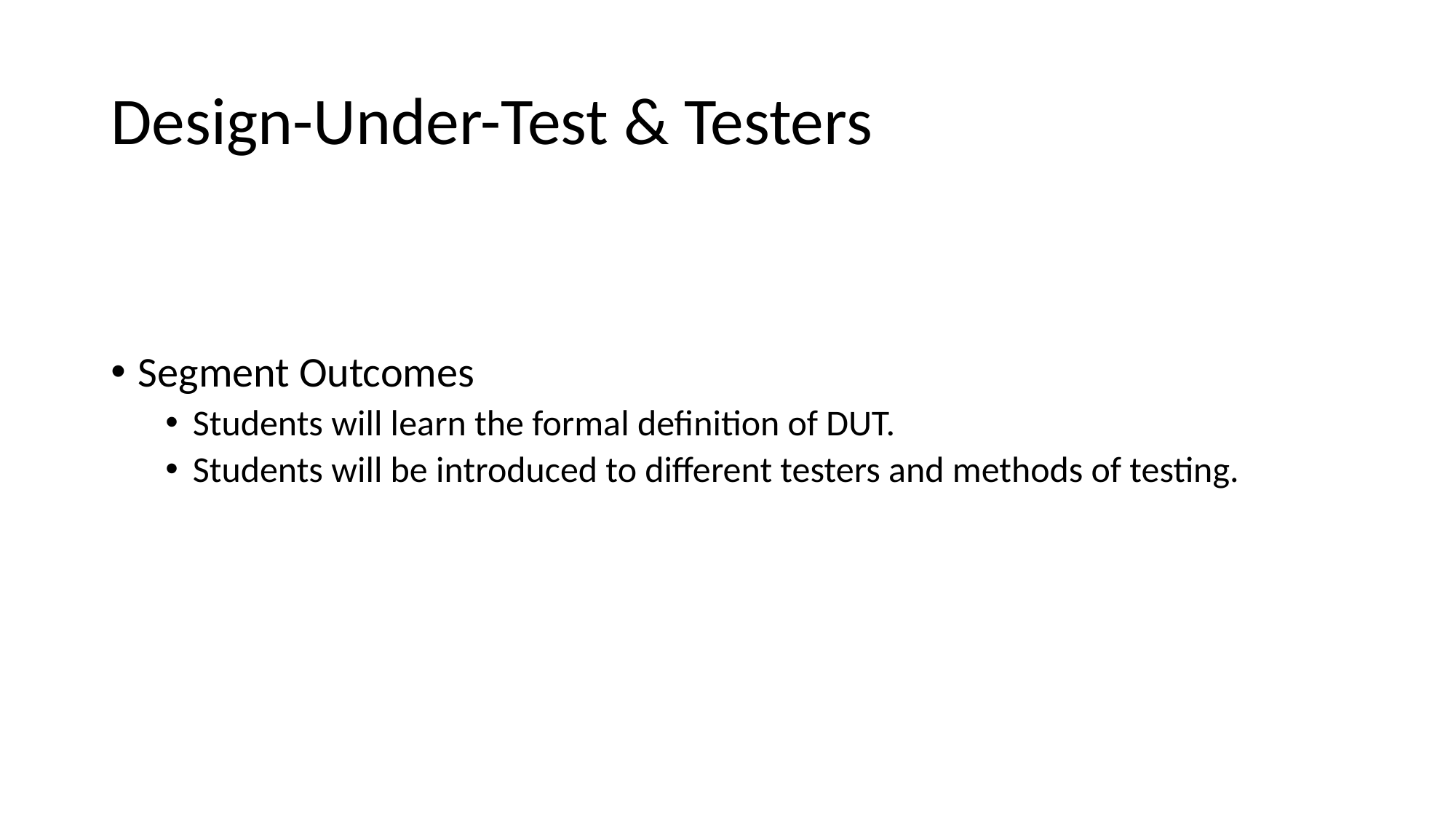

# Design-Under-Test & Testers

Segment Outcomes
Students will learn the formal definition of DUT.
Students will be introduced to different testers and methods of testing.